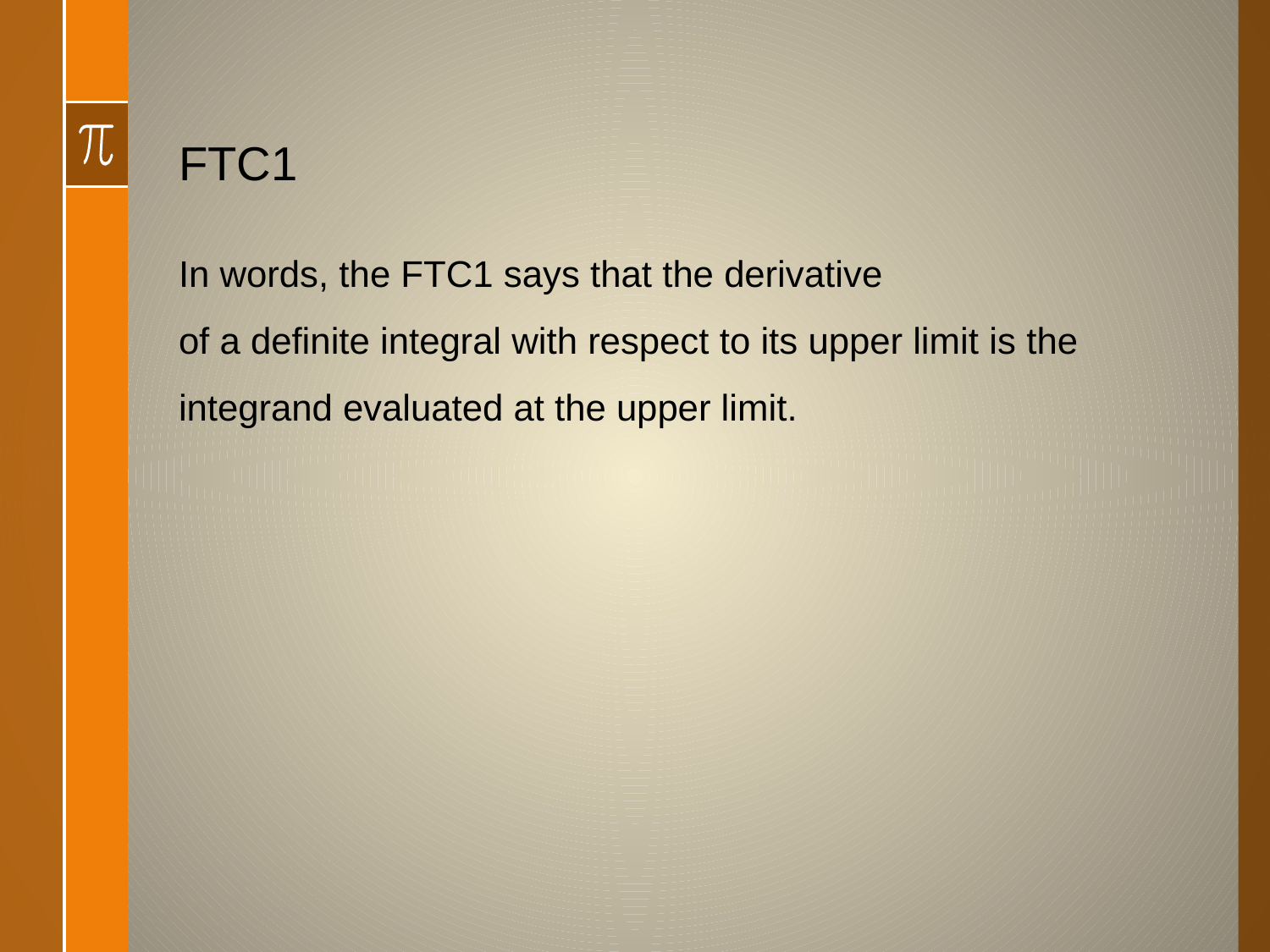

# FTC1
In words, the FTC1 says that the derivative
of a definite integral with respect to its upper limit is the integrand evaluated at the upper limit.